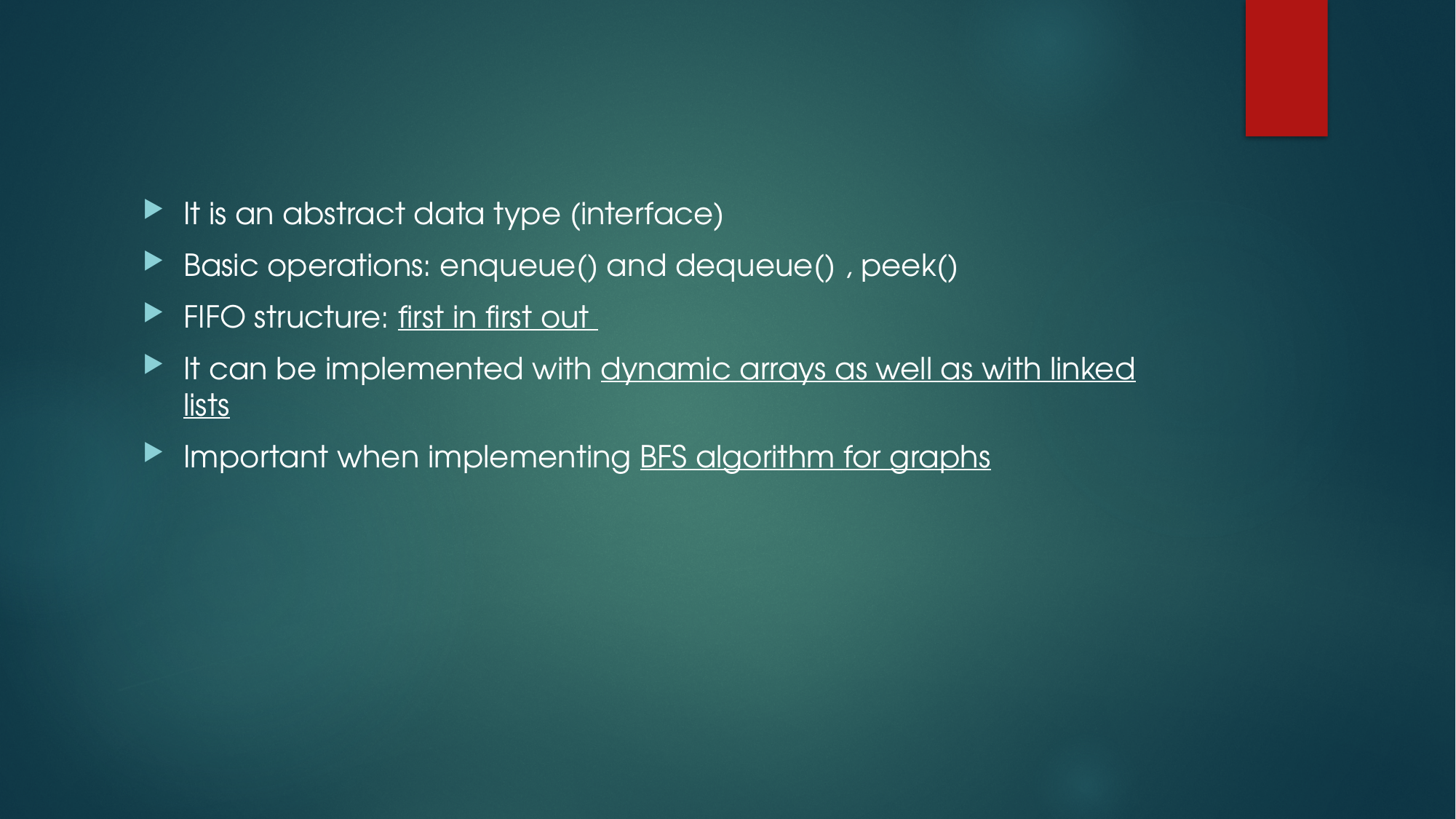

It is an abstract data type (interface)
Basic operations: enqueue() and dequeue() , peek()
FIFO structure: first in first out
It can be implemented with dynamic arrays as well as with linked lists
Important when implementing BFS algorithm for graphs